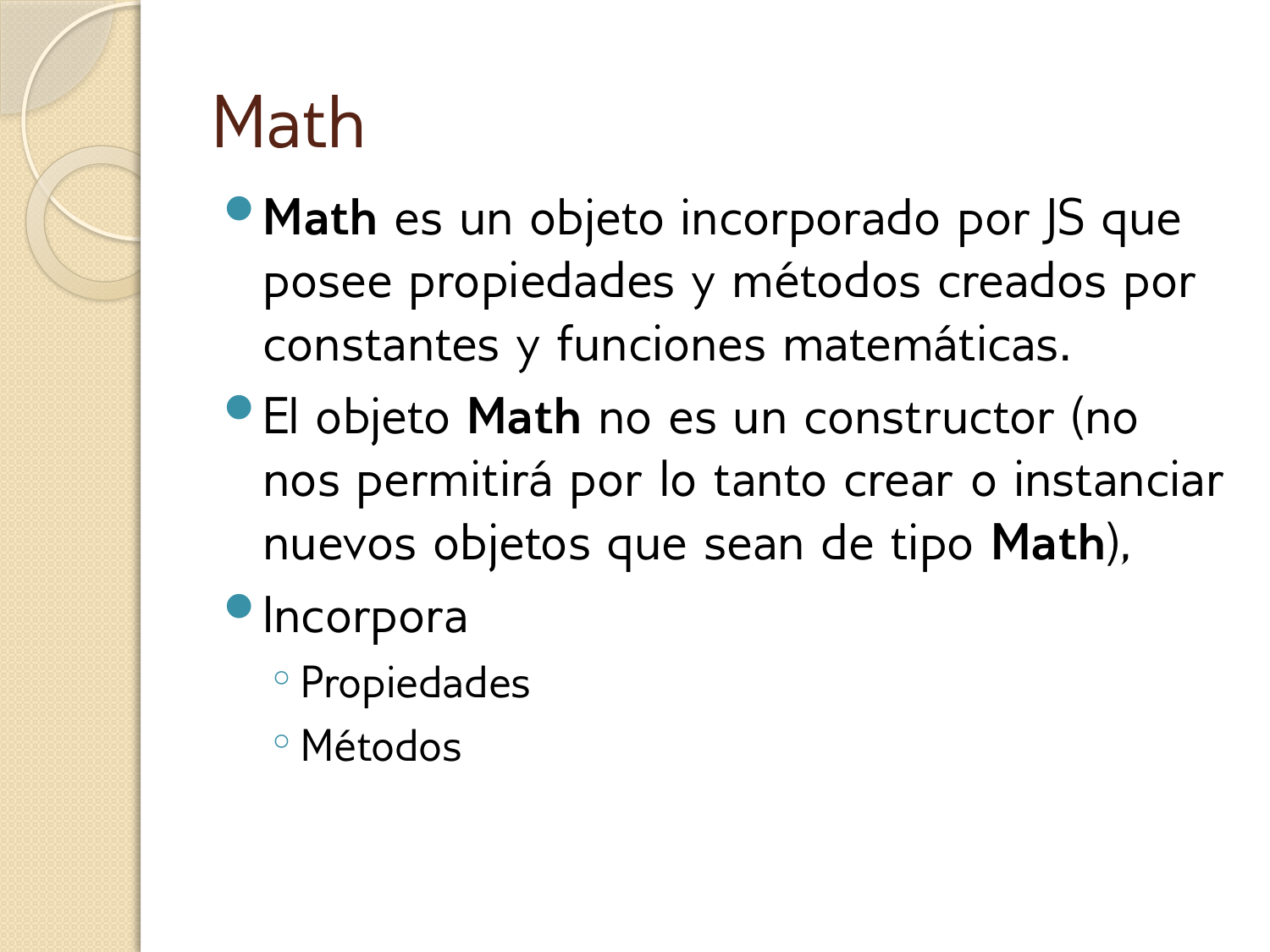

# Math
Math es un objeto incorporado por JS que posee propiedades y métodos creados por constantes y funciones matemáticas.
El objeto Math no es un constructor (no nos permitirá por lo tanto crear o instanciar nuevos objetos que sean de tipo Math),
Incorpora
Propiedades
Métodos